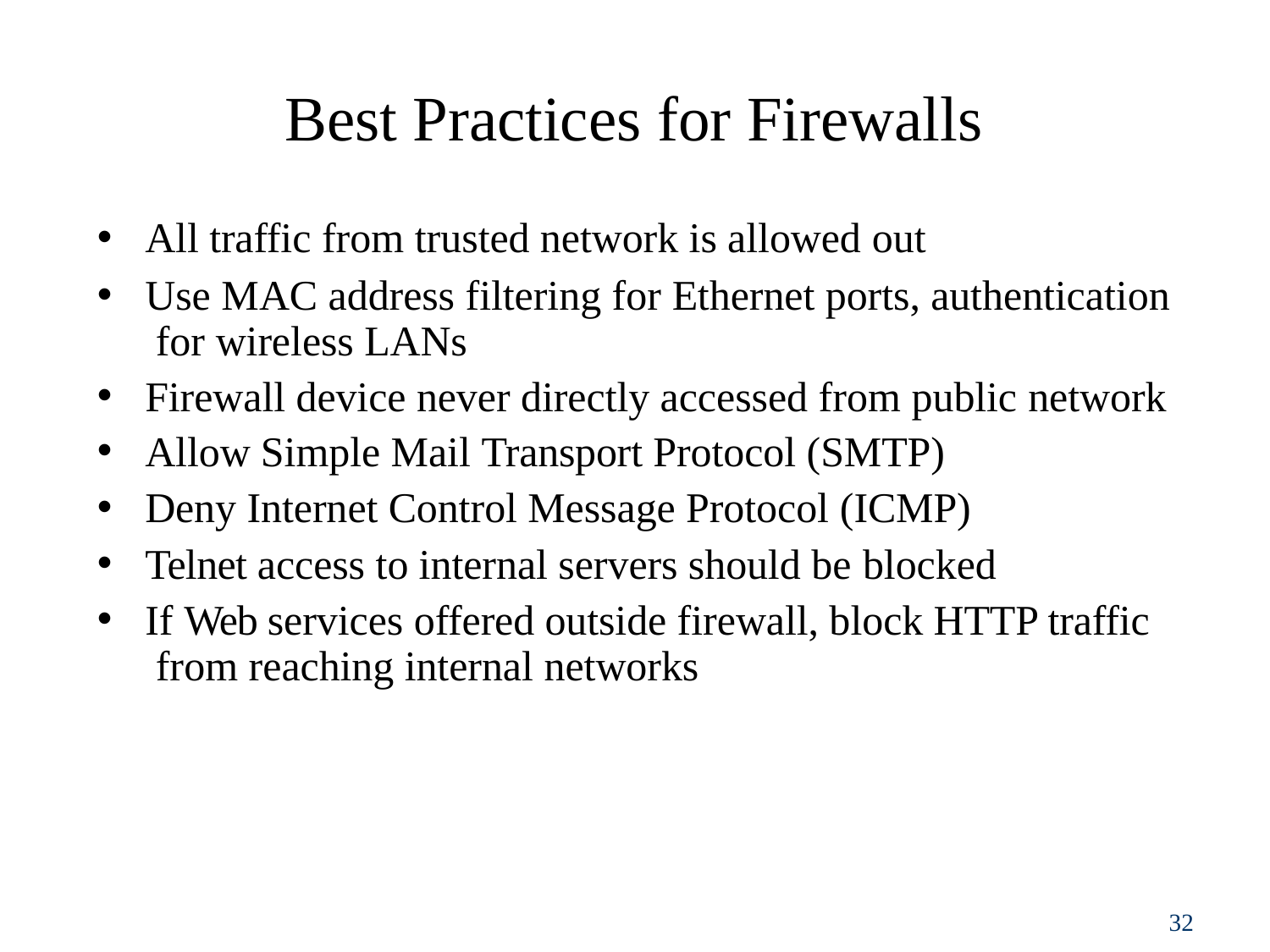

# Best Practices for Firewalls
All traffic from trusted network is allowed out
Use MAC address filtering for Ethernet ports, authentication  for wireless LANs
Firewall device never directly accessed from public network
Allow Simple Mail Transport Protocol (SMTP)
Deny Internet Control Message Protocol (ICMP)
Telnet access to internal servers should be blocked
If Web services offered outside firewall, block HTTP traffic  from reaching internal networks
32